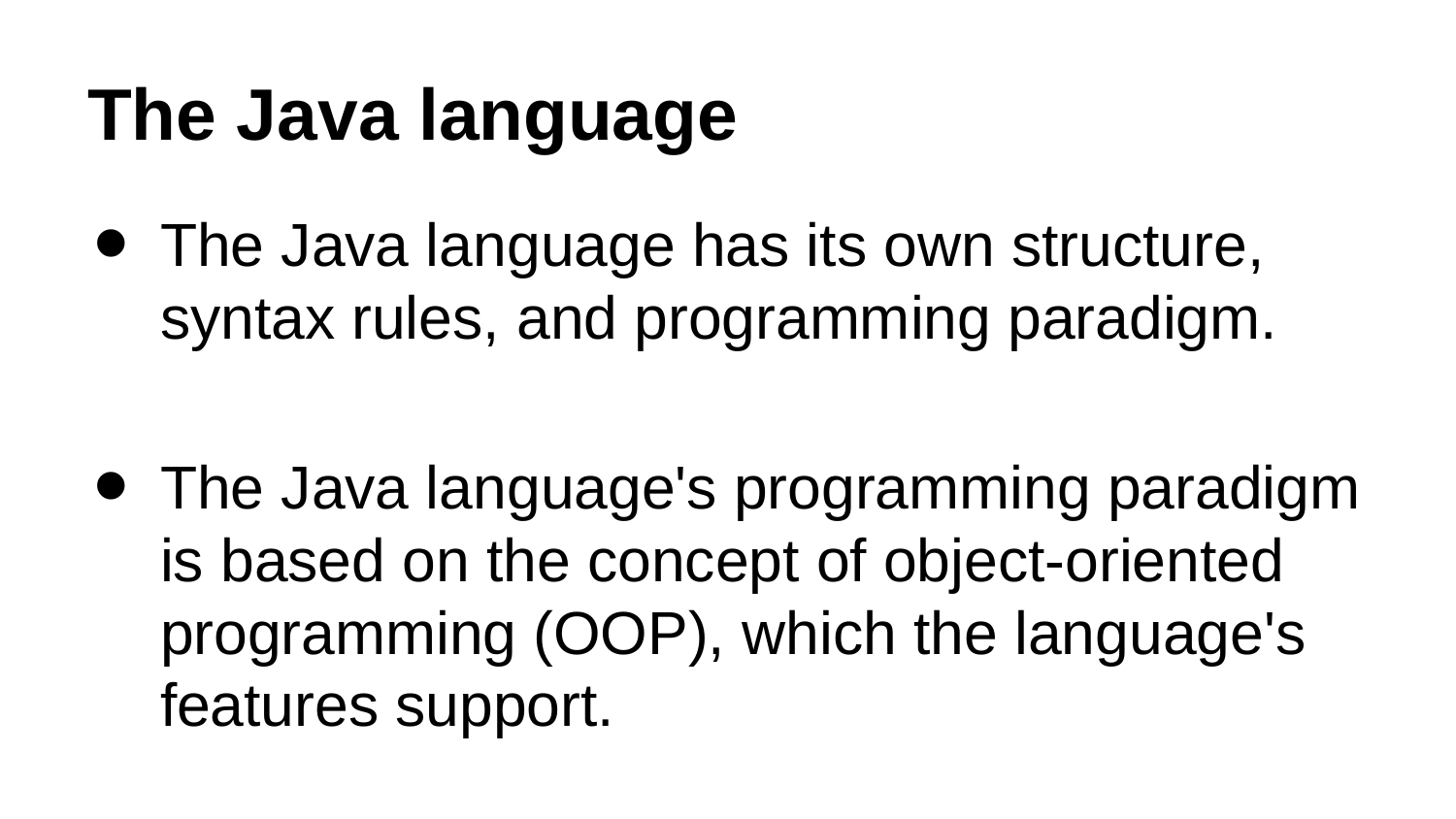

# The Java language
The Java language has its own structure, syntax rules, and programming paradigm.

The Java language's programming paradigm is based on the concept of object-oriented programming (OOP), which the language's features support.